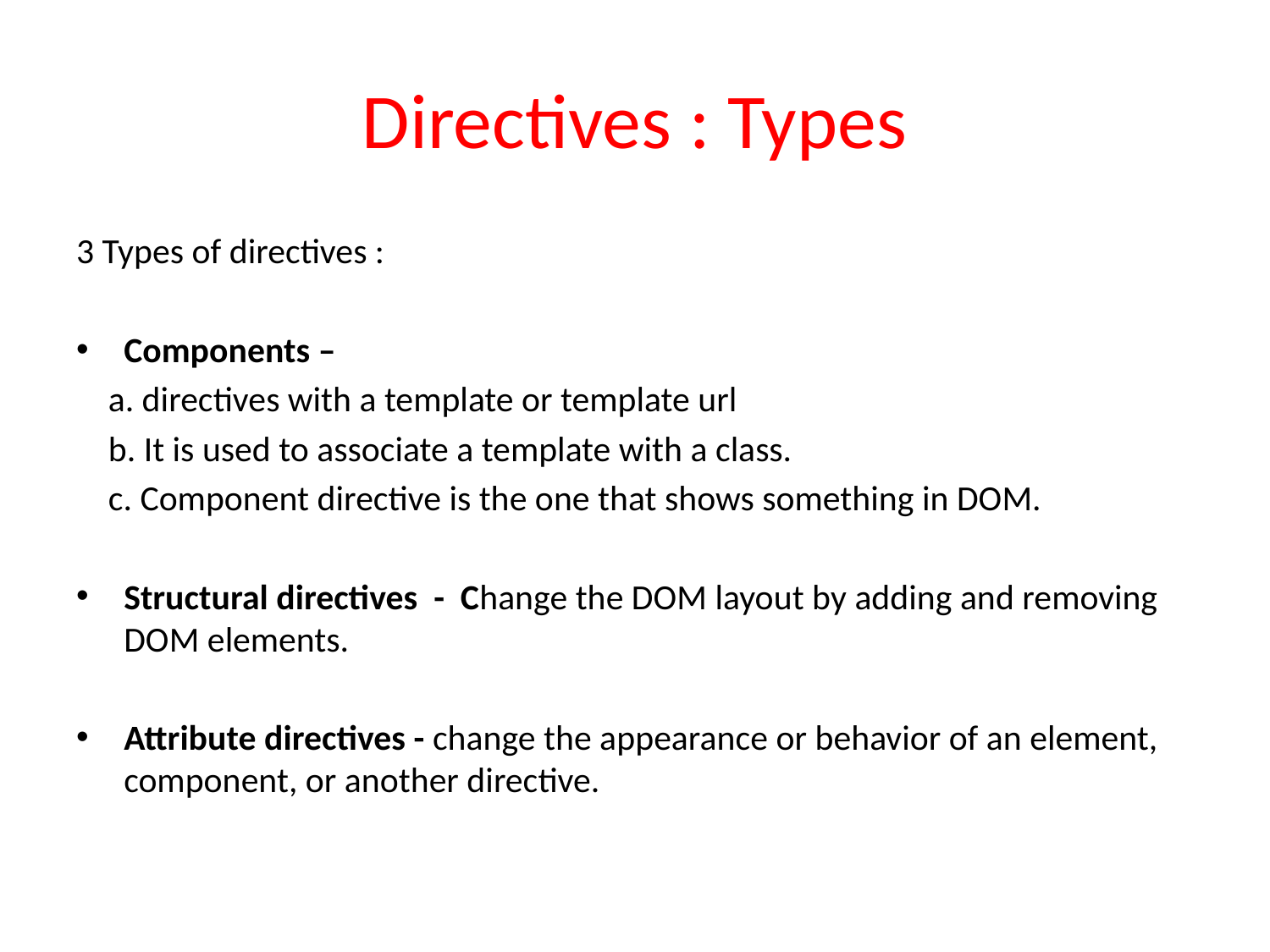

# Directives : Types
3 Types of directives :

Components –
    a. directives with a template or template url
    b. It is used to associate a template with a class.
    c. Component directive is the one that shows something in DOM.

Structural directives  -  Change the DOM layout by adding and removing DOM elements.

Attribute directives - change the appearance or behavior of an element, component, or another directive.